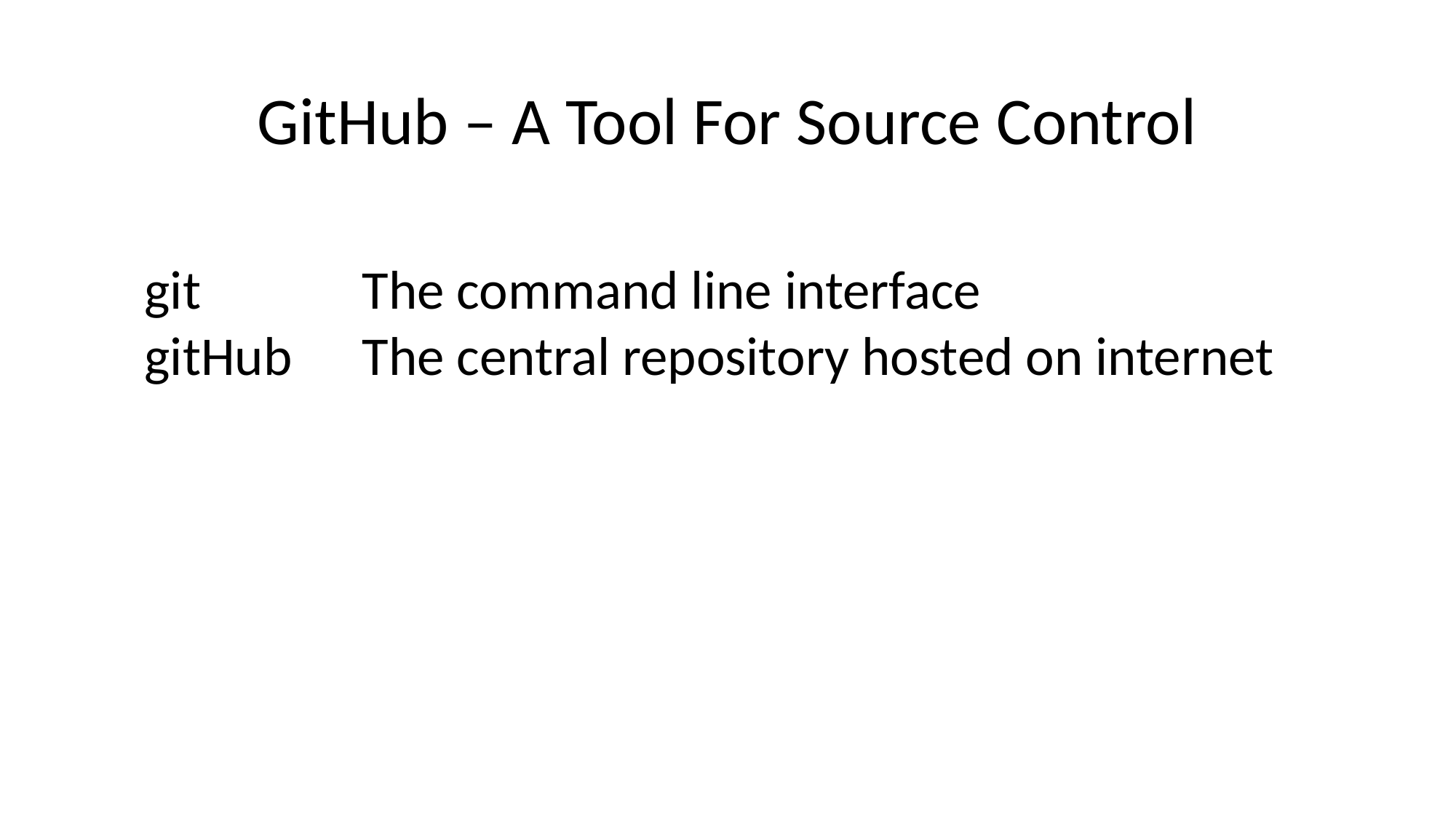

# GitHub – A Tool For Source Control

| git | The command line interface |
| --- | --- |
| gitHub | The central repository hosted on internet |